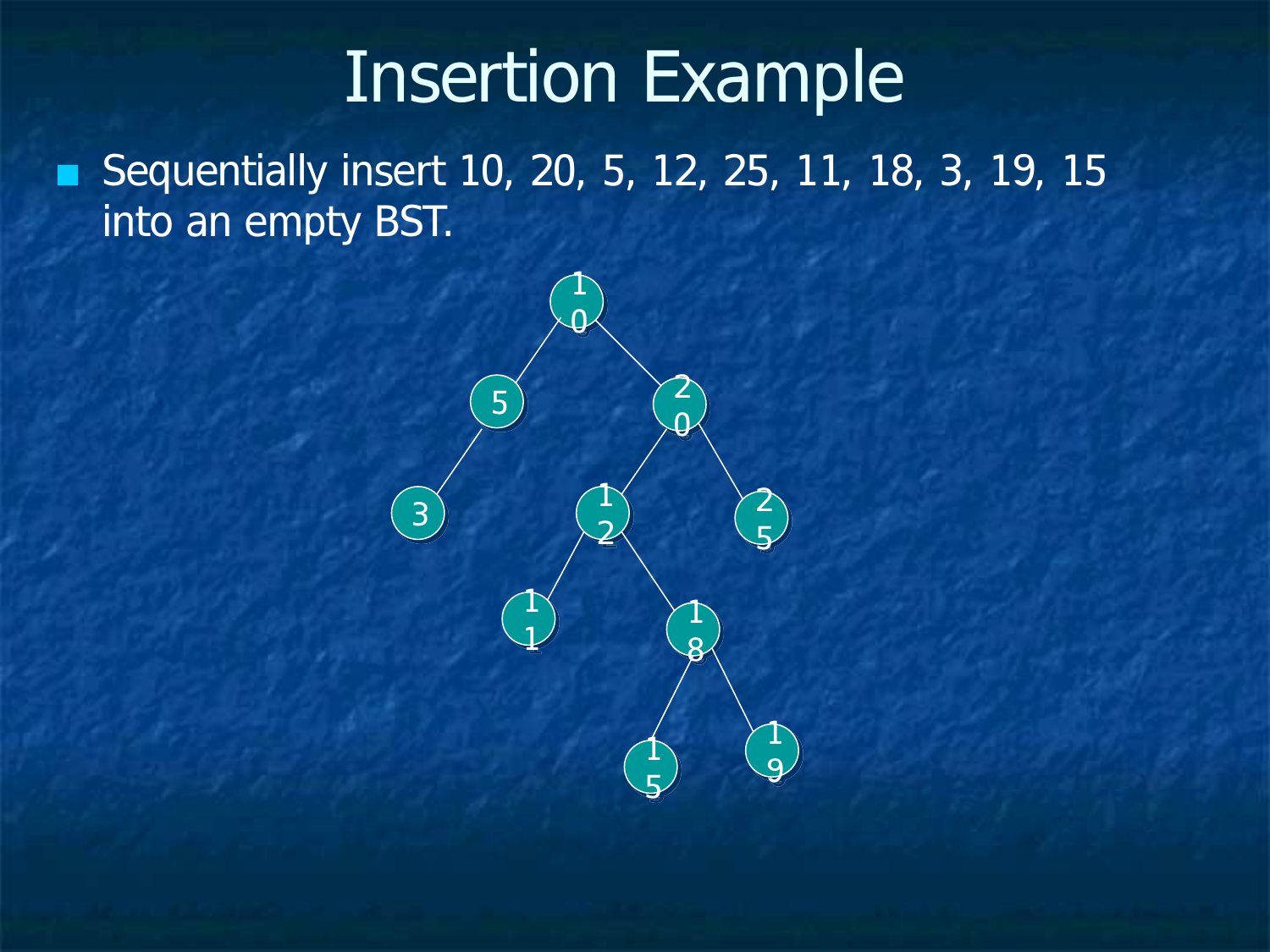

# Insertion Example
Sequentially insert 10, 20, 5, 12, 25, 11, 18, 3, 19, 15 into an empty BST.
10
5
20
3
12
25
11
18
19
15